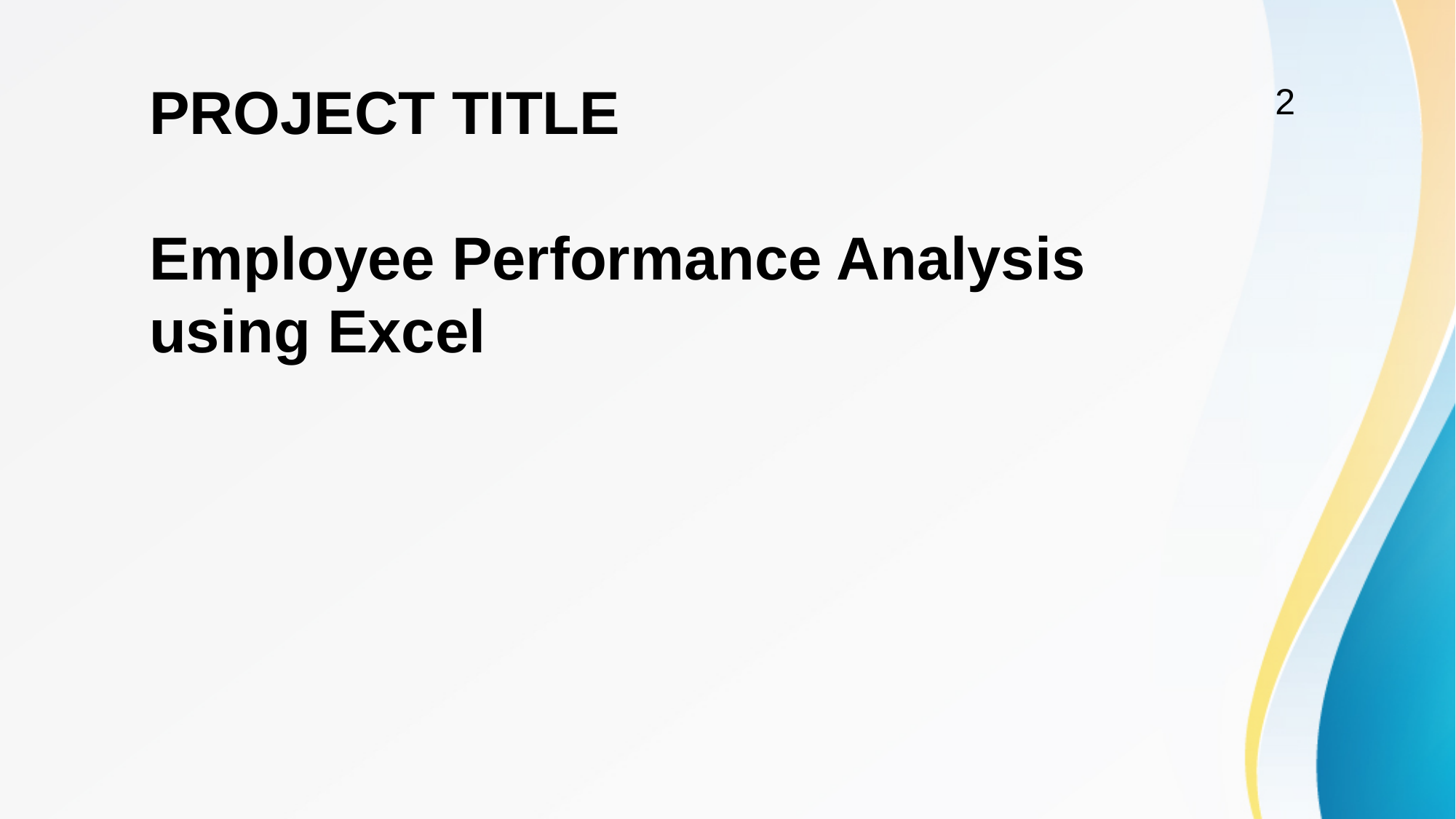

2
# PROJECT TITLE Employee Performance Analysis using Excel